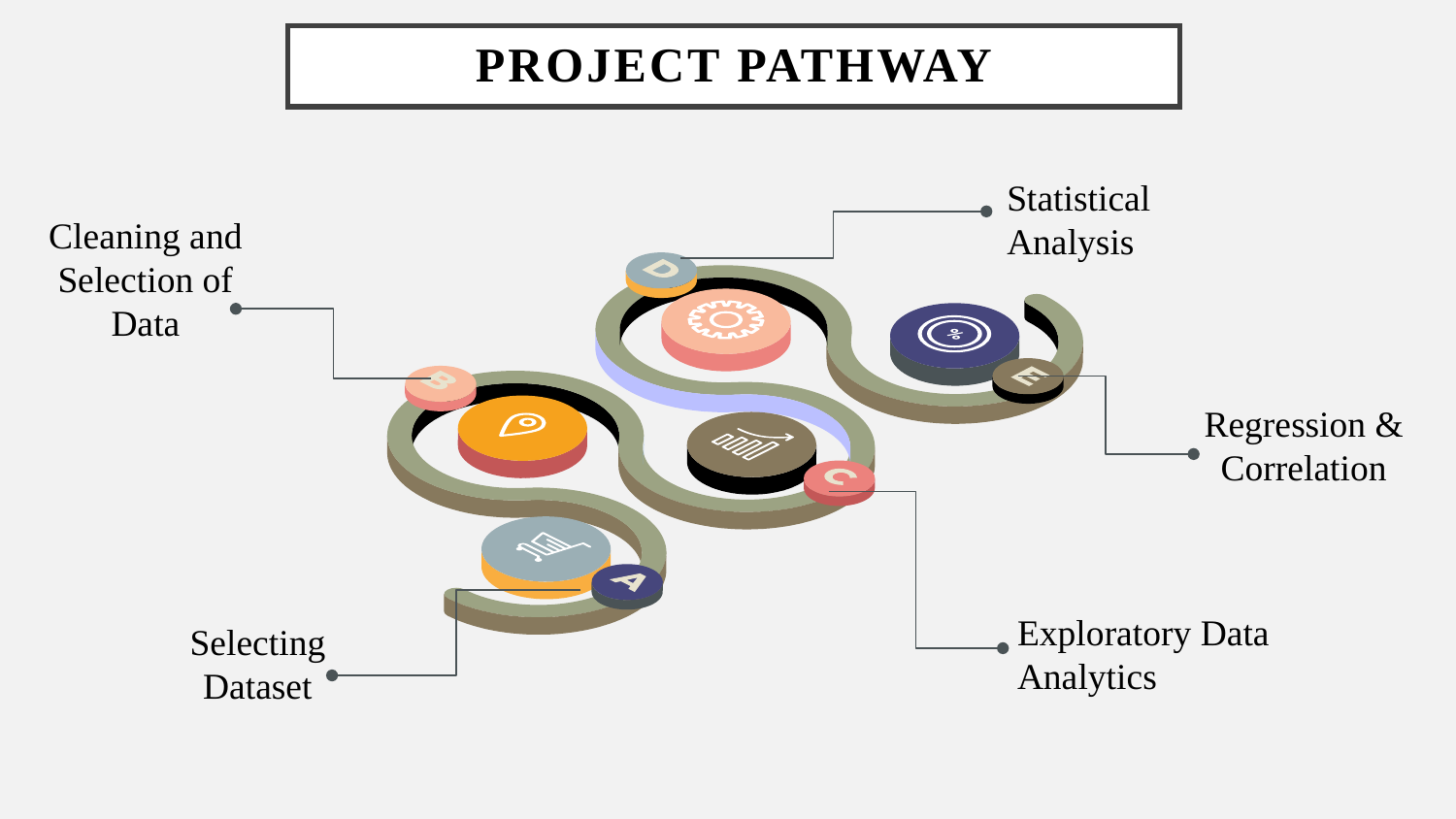

# Project Pathway
Statistical Analysis
Cleaning and Selection of Data

Regression & Correlation
Exploratory Data  Analytics
Selecting Dataset